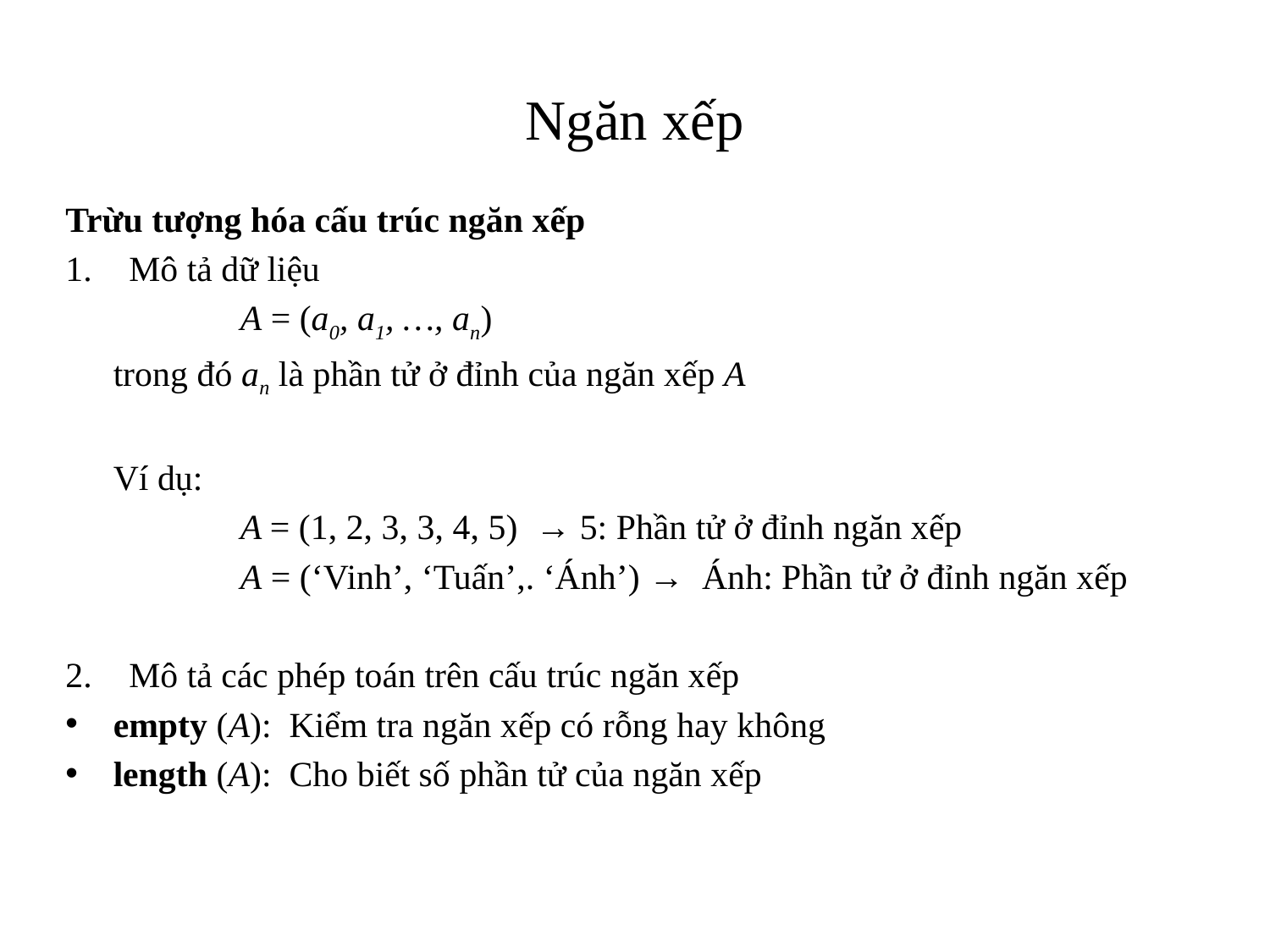

# Ngăn xếp
Trừu tượng hóa cấu trúc ngăn xếp
Mô tả dữ liệu
		A = (a0, a1, …, an)
	trong đó an là phần tử ở đỉnh của ngăn xếp A

	Ví dụ:
		A = (1, 2, 3, 3, 4, 5)  → 5: Phần tử ở đỉnh ngăn xếp
		A = (‘Vinh’, ‘Tuấn’,. ‘Ánh’) →  Ánh: Phần tử ở đỉnh ngăn xếp

Mô tả các phép toán trên cấu trúc ngăn xếp
empty (A):  Kiểm tra ngăn xếp có rỗng hay không
length (A):  Cho biết số phần tử của ngăn xếp